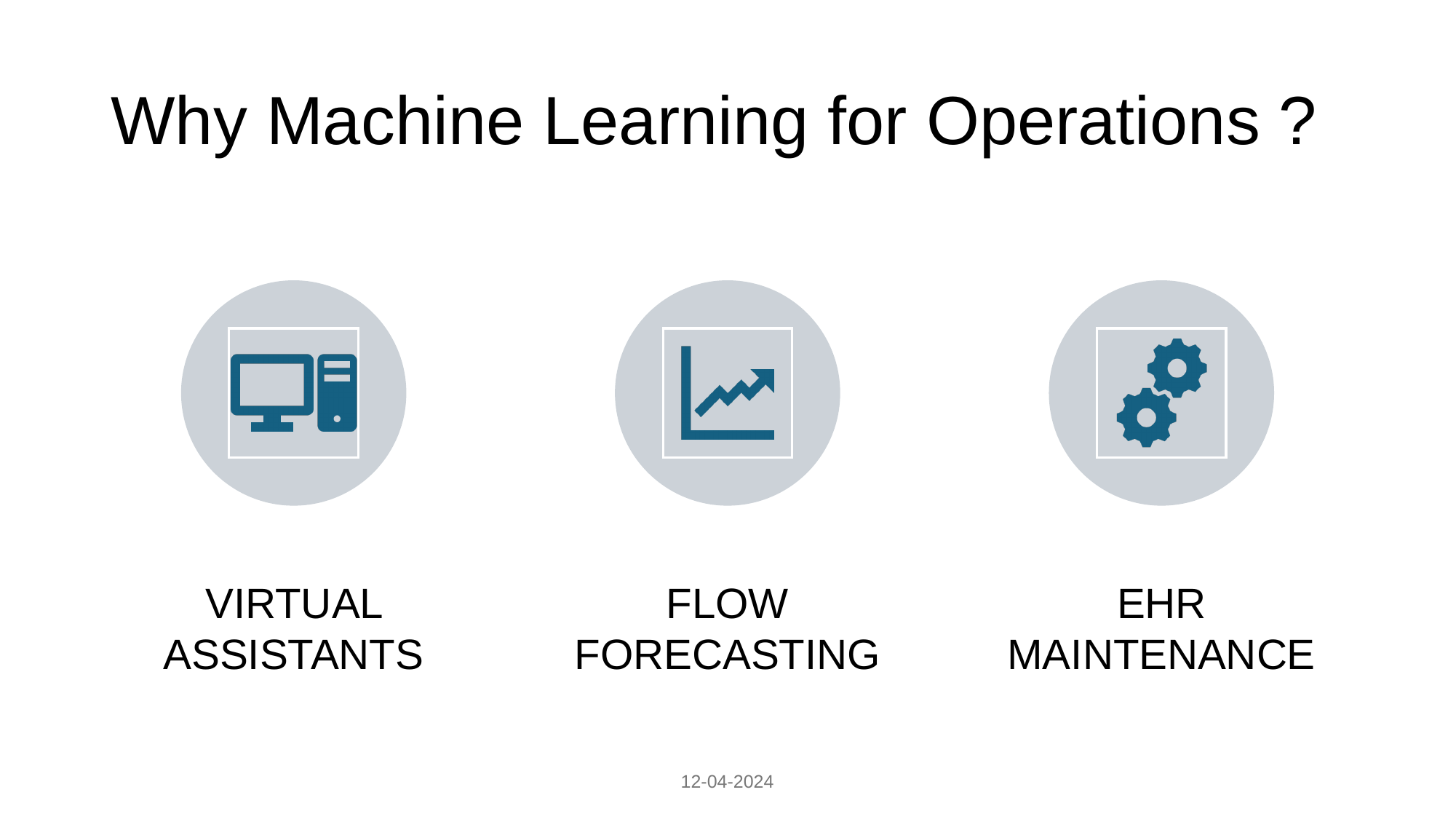

# Why Machine Learning for Operations ?
Virtual assistants
Flow Forecasting
EHR maintenance
12-04-2024